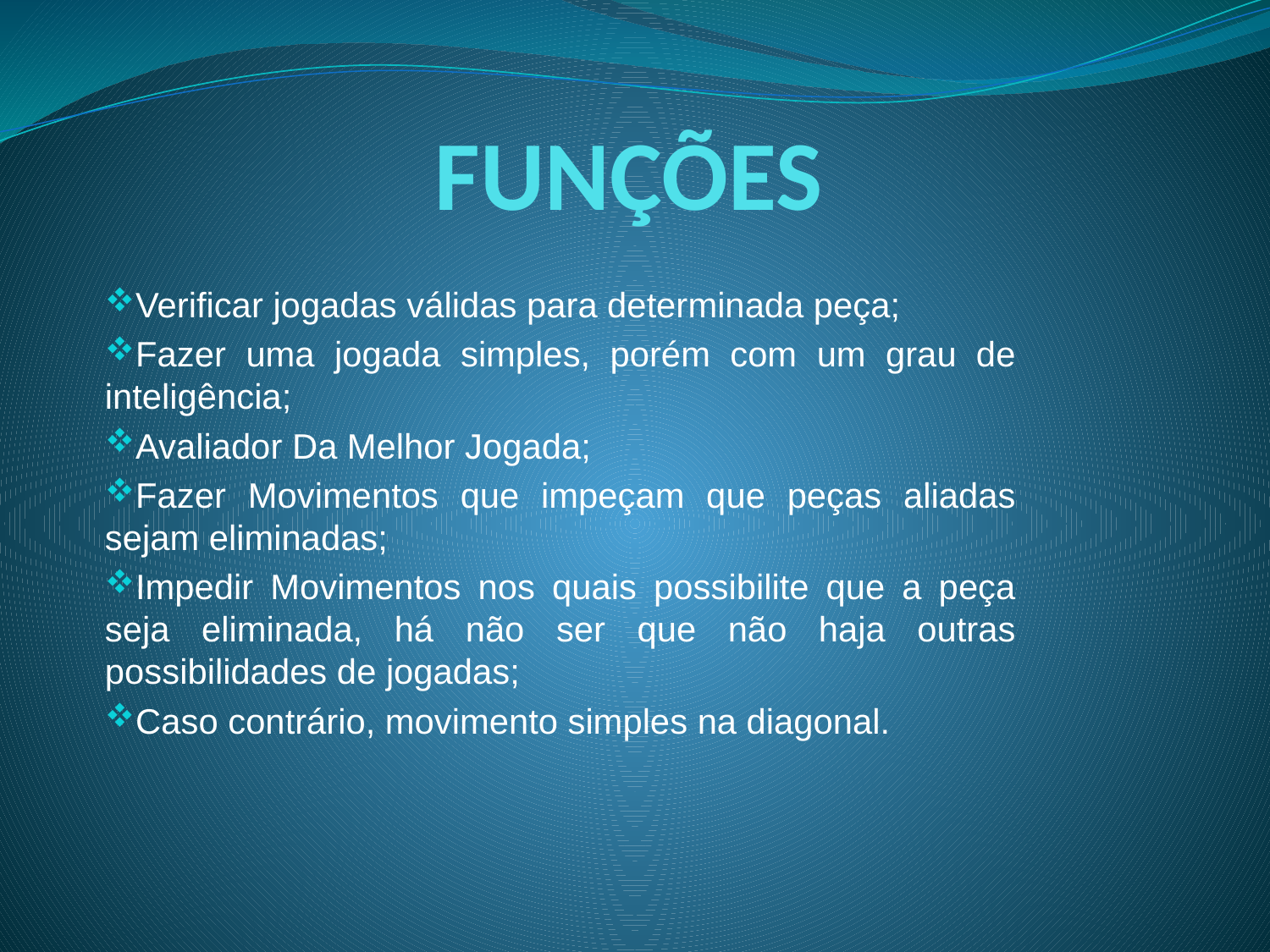

# FUNÇÕES
Verificar jogadas válidas para determinada peça;
Fazer uma jogada simples, porém com um grau de inteligência;
Avaliador Da Melhor Jogada;
Fazer Movimentos que impeçam que peças aliadas sejam eliminadas;
Impedir Movimentos nos quais possibilite que a peça seja eliminada, há não ser que não haja outras possibilidades de jogadas;
Caso contrário, movimento simples na diagonal.